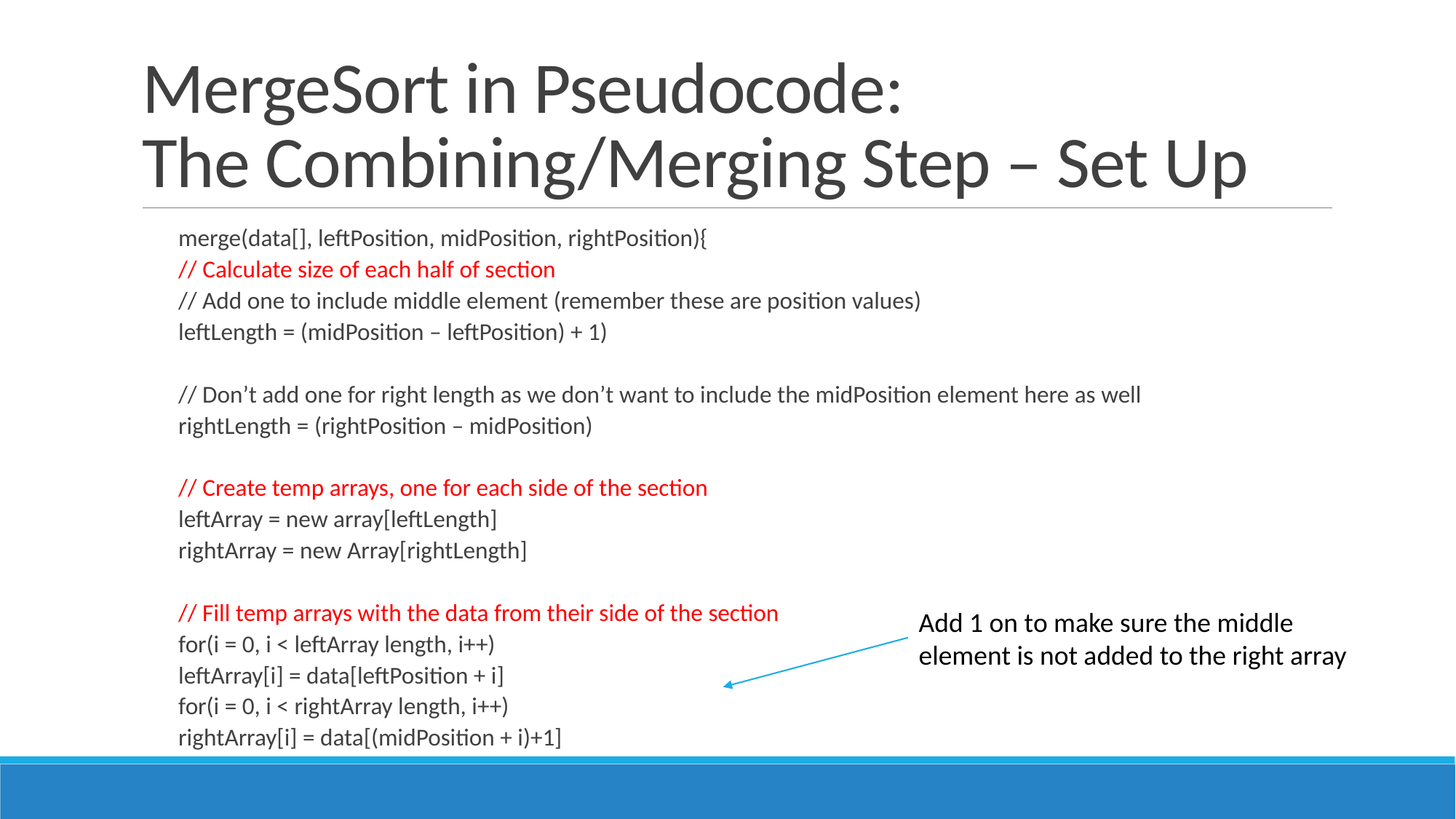

# MergeSort in Pseudocode: The Combining/Merging Step – Set Up
merge(data[], leftPosition, midPosition, rightPosition){
	// Calculate size of each half of section
	// Add one to include middle element (remember these are position values)
	leftLength = (midPosition – leftPosition) + 1)

	// Don’t add one for right length as we don’t want to include the midPosition element here as well
	rightLength = (rightPosition – midPosition)

	// Create temp arrays, one for each side of the section
	leftArray = new array[leftLength]
	rightArray = new Array[rightLength]

	// Fill temp arrays with the data from their side of the section
	for(i = 0, i < leftArray length, i++)
		leftArray[i] = data[leftPosition + i]
	for(i = 0, i < rightArray length, i++)
		rightArray[i] = data[(midPosition + i)+1]

Add 1 on to make sure the middle element is not added to the right array